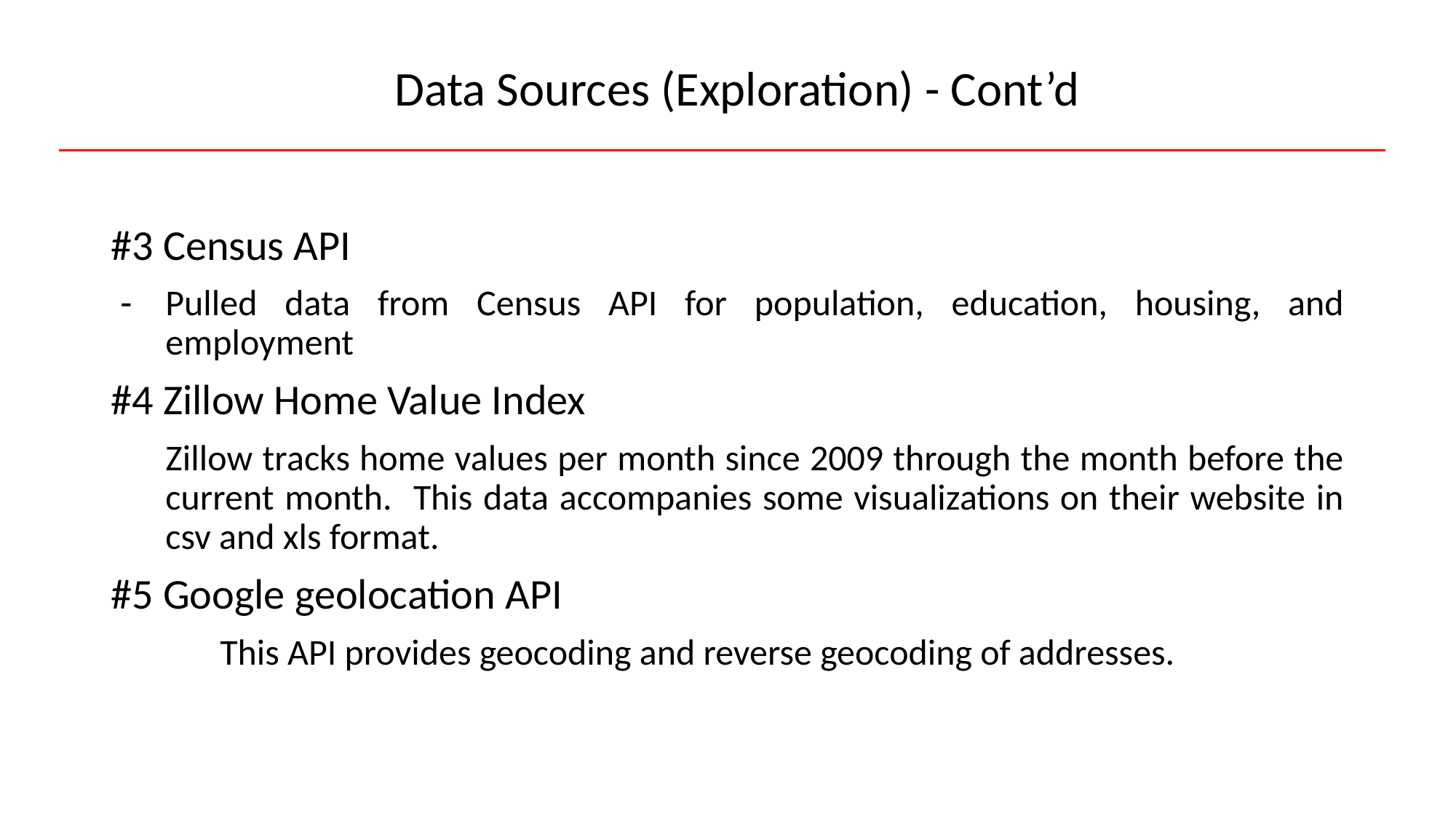

# Data Sources (Exploration) - Cont’d
#3 Census API
Pulled data from Census API for population, education, housing, and employment
#4 Zillow Home Value Index
Zillow tracks home values per month since 2009 through the month before the current month.  This data accompanies some visualizations on their website in csv and xls format.
#5 Google geolocation API
	This API provides geocoding and reverse geocoding of addresses.